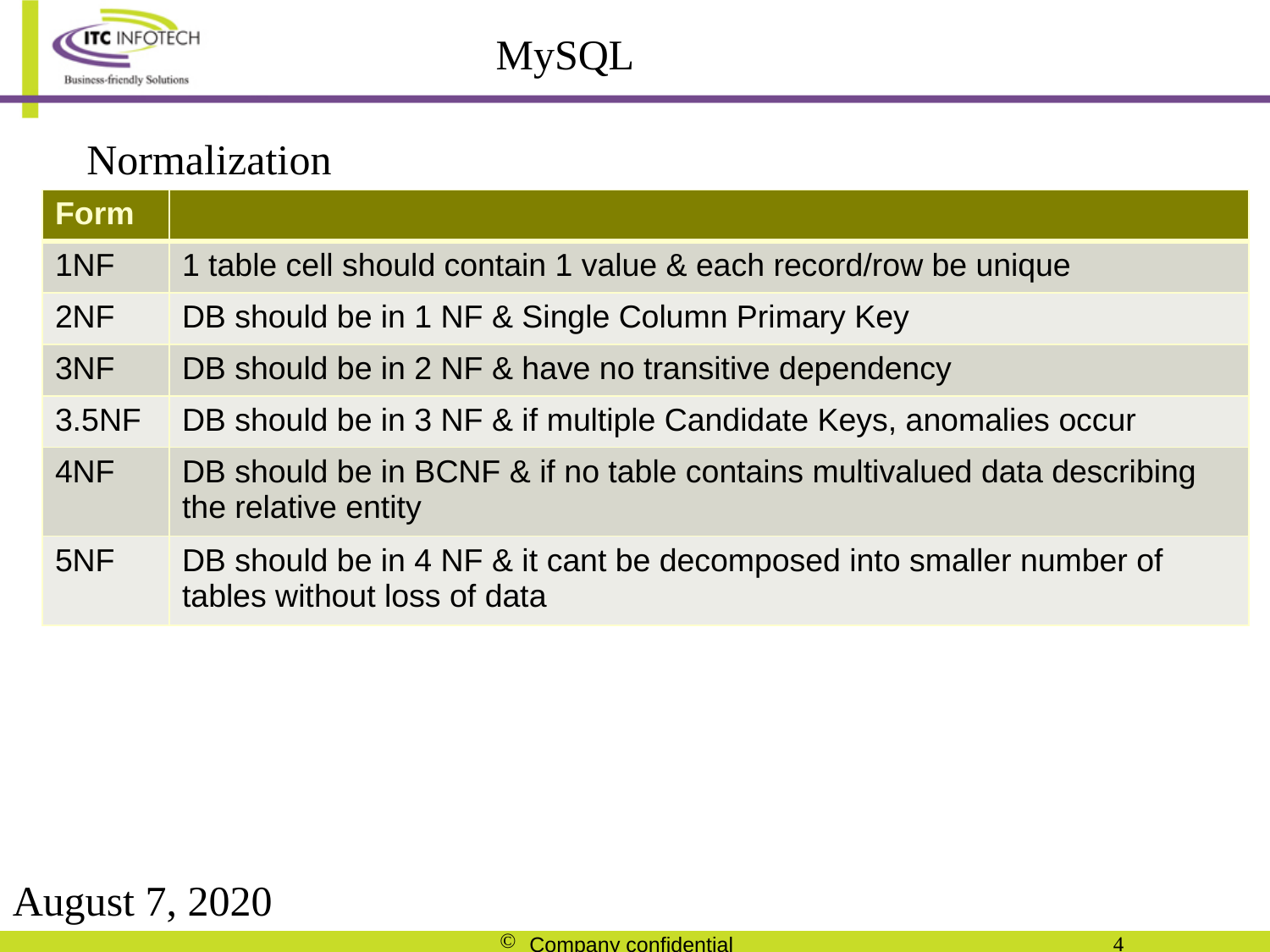

MySQL
Normalization
| Form |  |
| --- | --- |
| 1NF | 1 table cell should contain 1 value & each record/row be unique |
| 2NF | DB should be in 1 NF & Single Column Primary Key |
| 3NF | DB should be in 2 NF & have no transitive dependency |
| 3.5NF | DB should be in 3 NF & if multiple Candidate Keys, anomalies occur |
| 4NF | DB should be in BCNF & if no table contains multivalued data describing the relative entity |
| 5NF | DB should be in 4 NF & it cant be decomposed into smaller number of tables without loss of data |
August 7, 2020
Company confidential